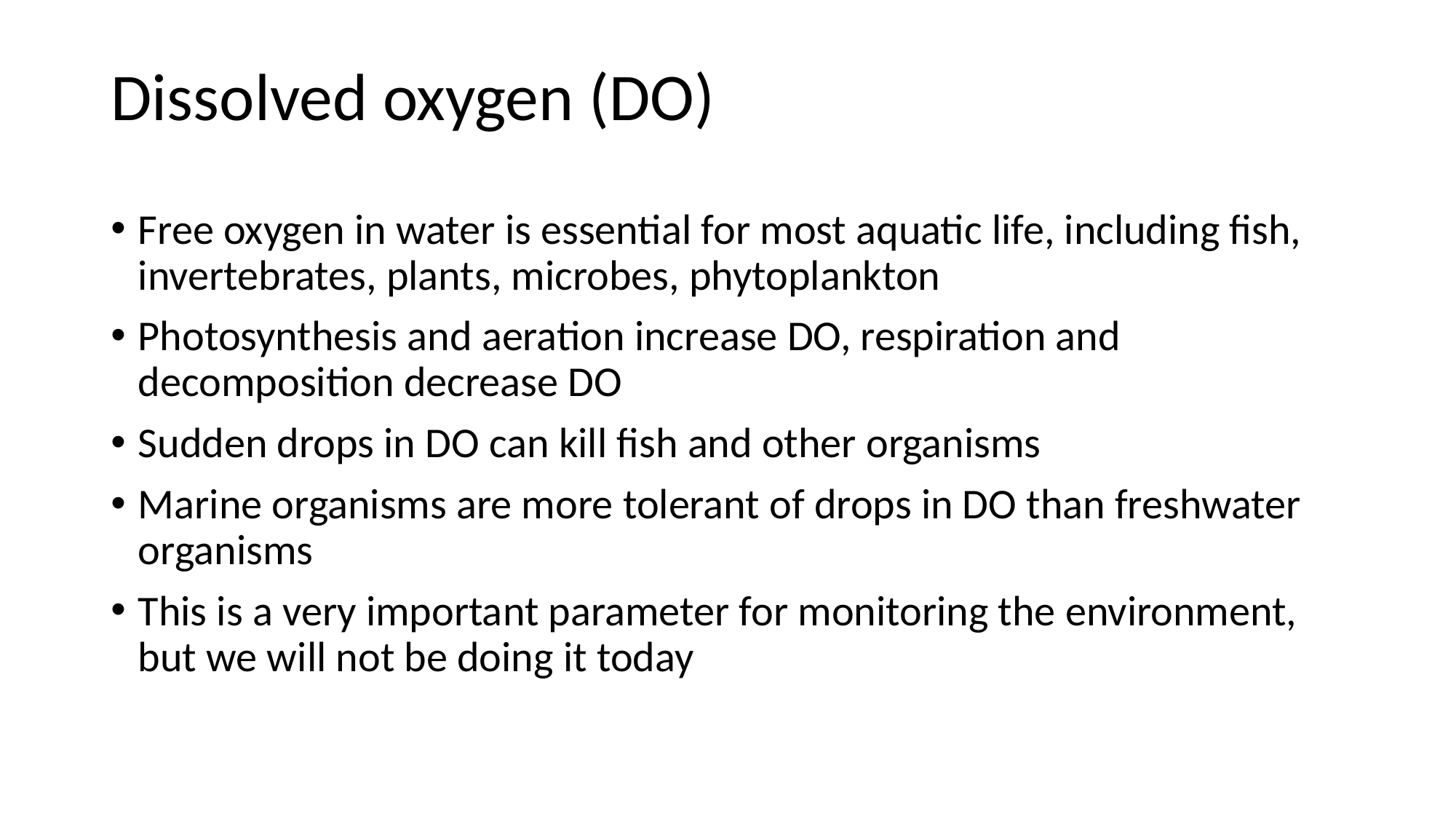

# Dissolved oxygen (DO)
Free oxygen in water is essential for most aquatic life, including fish, invertebrates, plants, microbes, phytoplankton
Photosynthesis and aeration increase DO, respiration and decomposition decrease DO
Sudden drops in DO can kill fish and other organisms
Marine organisms are more tolerant of drops in DO than freshwater organisms
This is a very important parameter for monitoring the environment, but we will not be doing it today